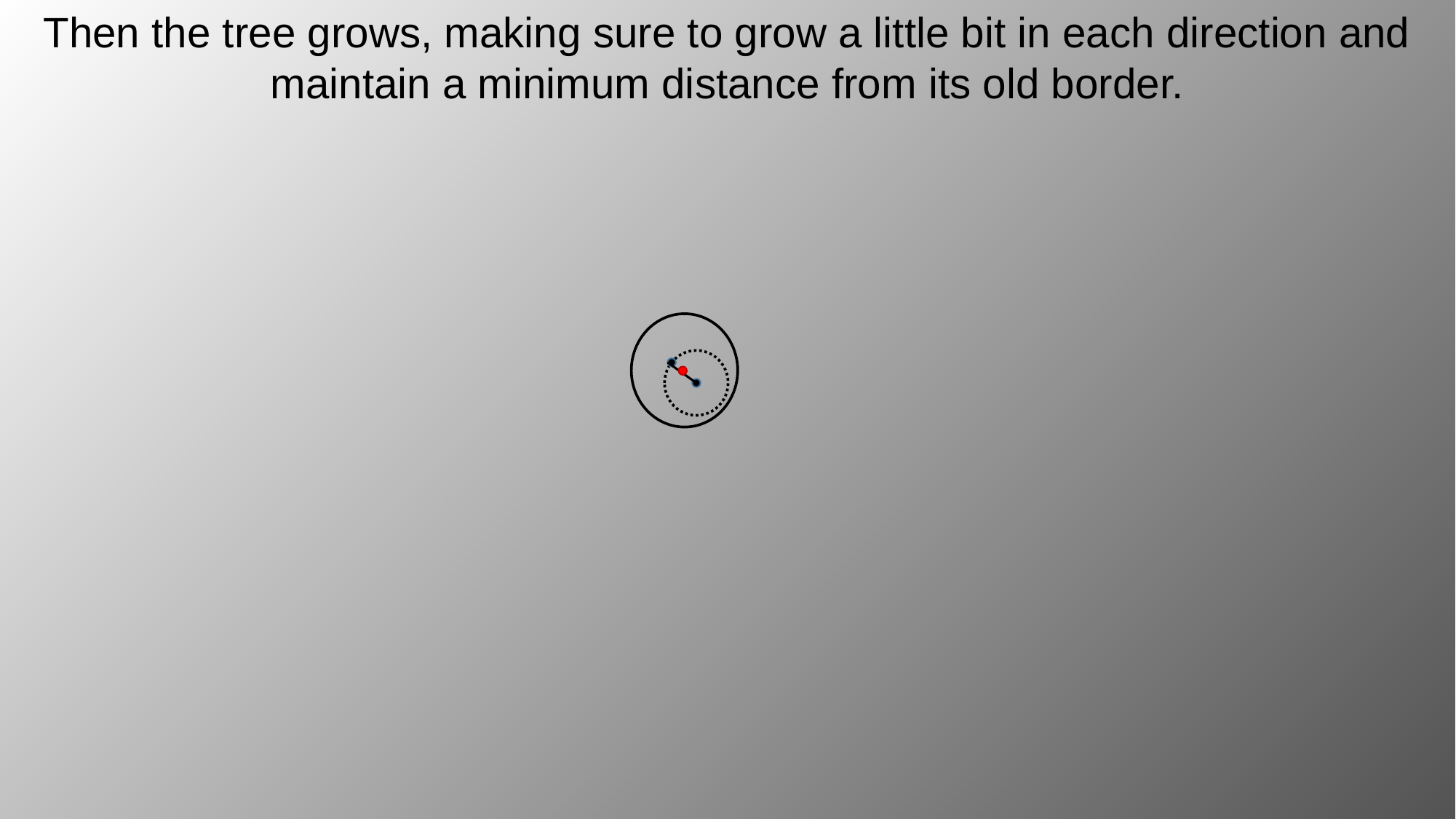

Then the tree grows, making sure to grow a little bit in each direction and maintain a minimum distance from its old border.